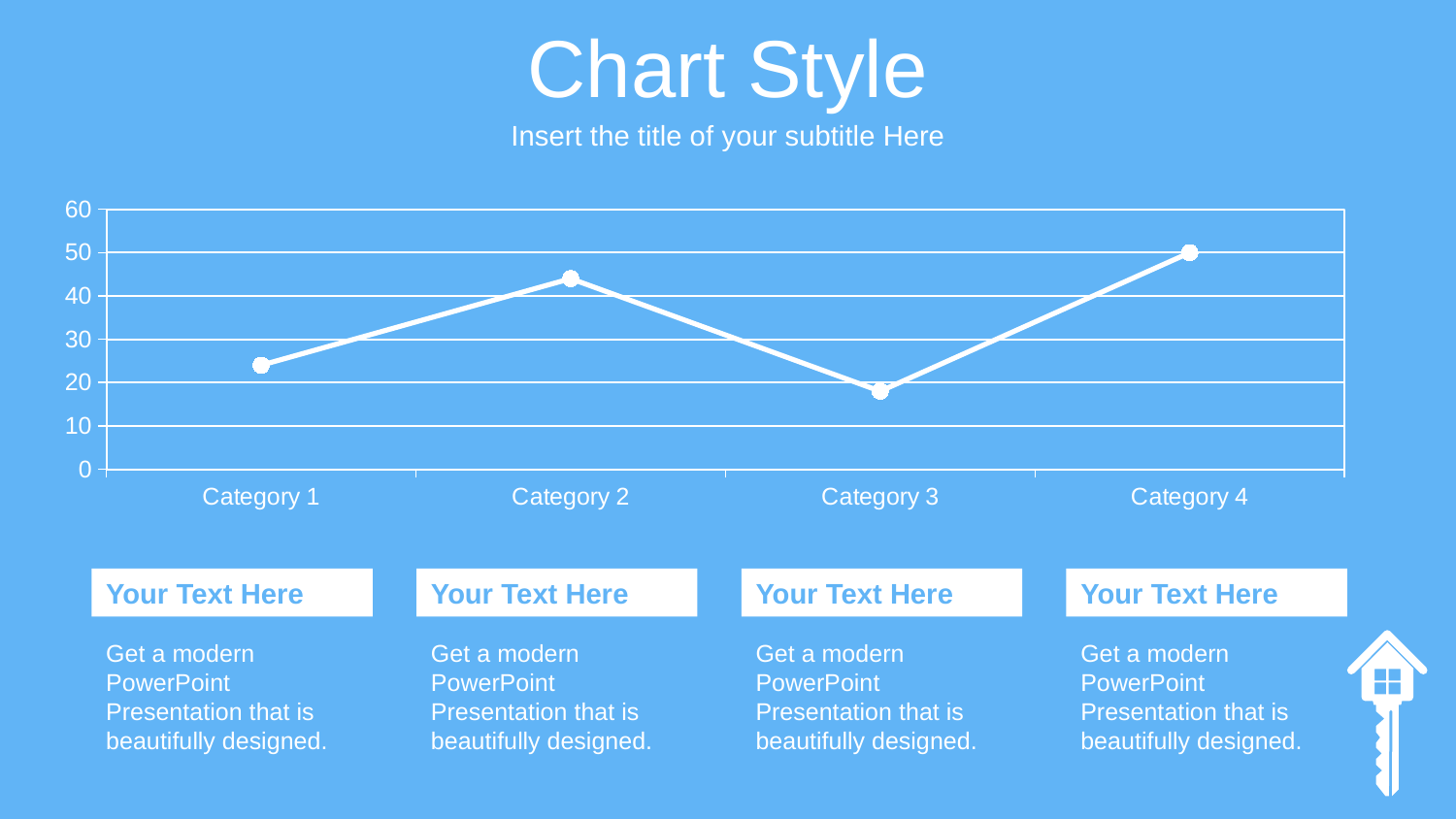

Chart Style
Insert the title of your subtitle Here

### Chart

| Category | Series 1 |
|---|---|
| Category 1 | 24.0 |
| Category 2 | 44.0 |
| Category 3 | 18.0 |
| Category 4 | 50.0 |
Your Text Here
Get a modern PowerPoint  Presentation that is beautifully designed.
Your Text Here
Get a modern PowerPoint  Presentation that is beautifully designed.
Your Text Here
Get a modern PowerPoint  Presentation that is beautifully designed.
Your Text Here
Get a modern PowerPoint  Presentation that is beautifully designed.